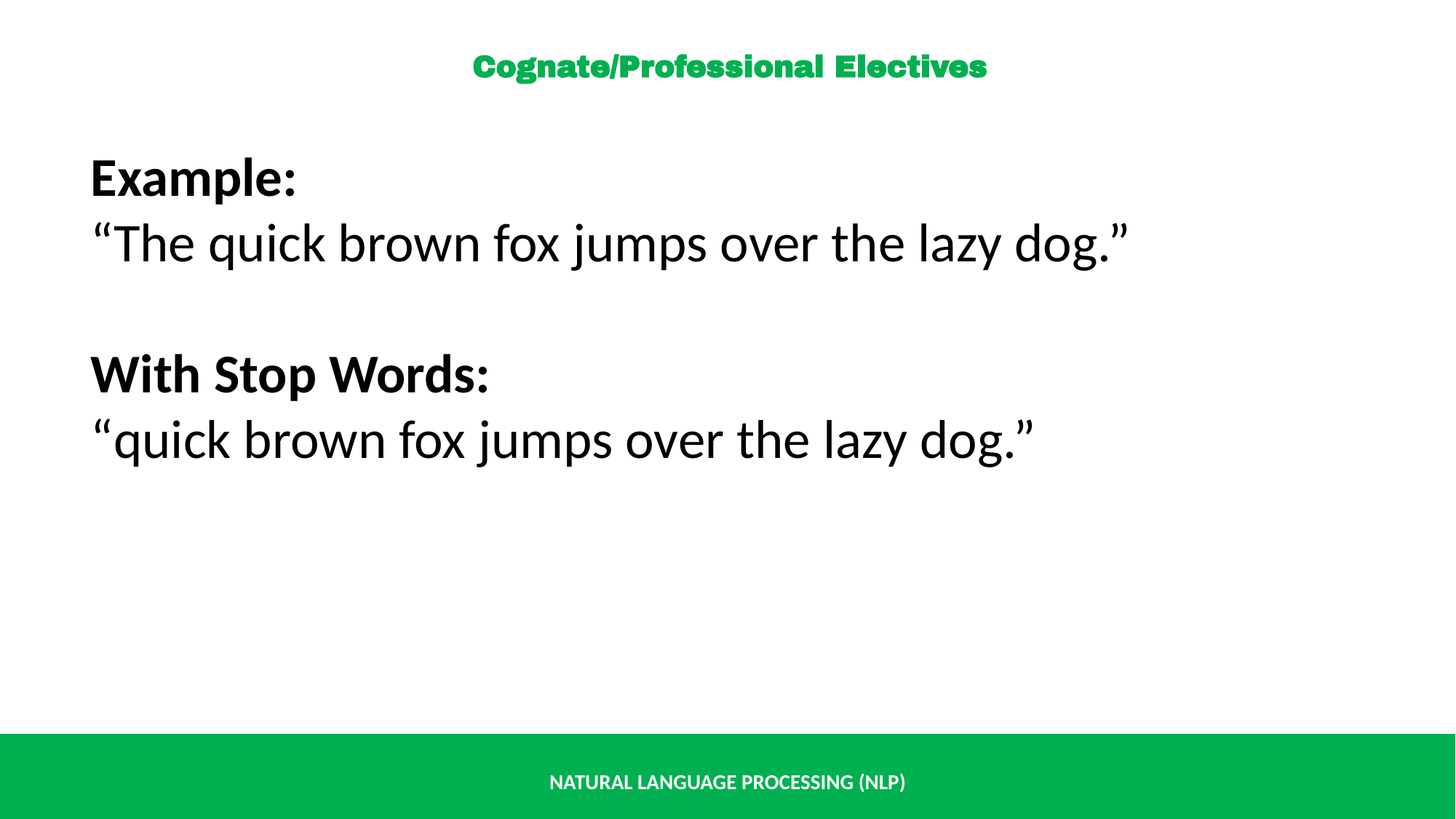

Example:
“The quick brown fox jumps over the lazy dog.”

With Stop Words:
“quick brown fox jumps over the lazy dog.”